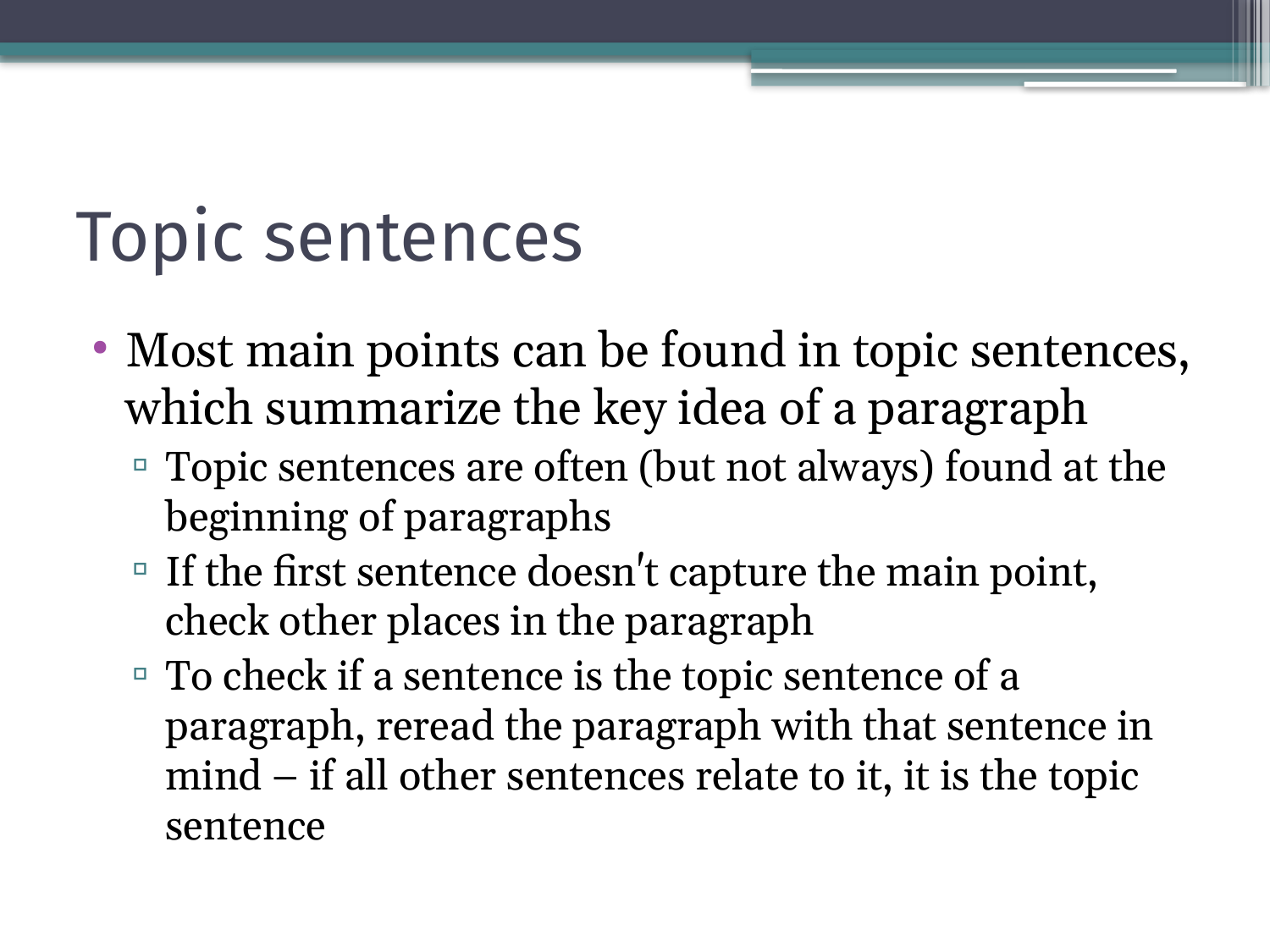

# Topic sentences
Most main points can be found in topic sentences, which summarize the key idea of a paragraph
Topic sentences are often (but not always) found at the beginning of paragraphs
If the first sentence doesn't capture the main point, check other places in the paragraph
To check if a sentence is the topic sentence of a paragraph, reread the paragraph with that sentence in mind – if all other sentences relate to it, it is the topic sentence